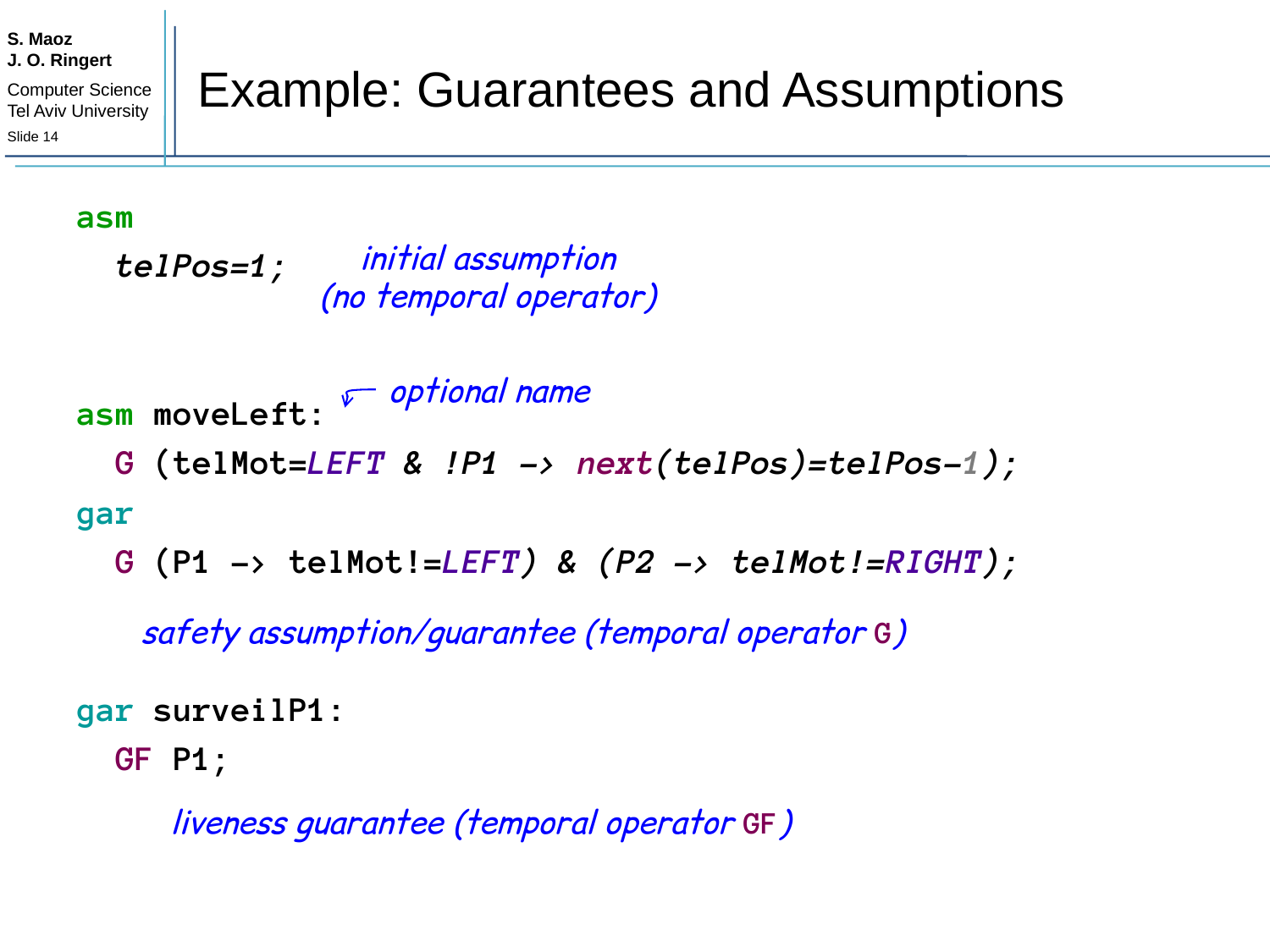

# Example: Guarantees and Assumptions
asm
  telPos=1;

asm moveLeft:
  G (telMot=LEFT & !P1 -> next(telPos)=telPos-1);
gar
  G (P1 -> telMot!=LEFT) & (P2 -> telMot!=RIGHT);

gar surveilP1:
  GF P1;
initial assumption
(no temporal operator)
optional name
safety assumption/guarantee (temporal operator G)
liveness guarantee (temporal operator GF)